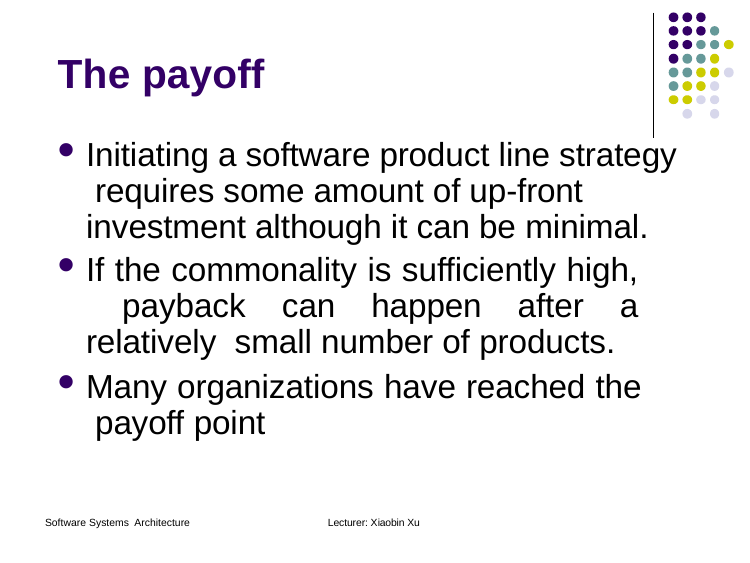

# The payoff
Initiating a software product line strategy  requires some amount of up-front  investment although it can be minimal.
If the commonality is sufficiently high,  payback can happen after a relatively  small number of products.
Many organizations have reached the  payoff point
Software Systems  Architecture
Lecturer: Xiaobin Xu